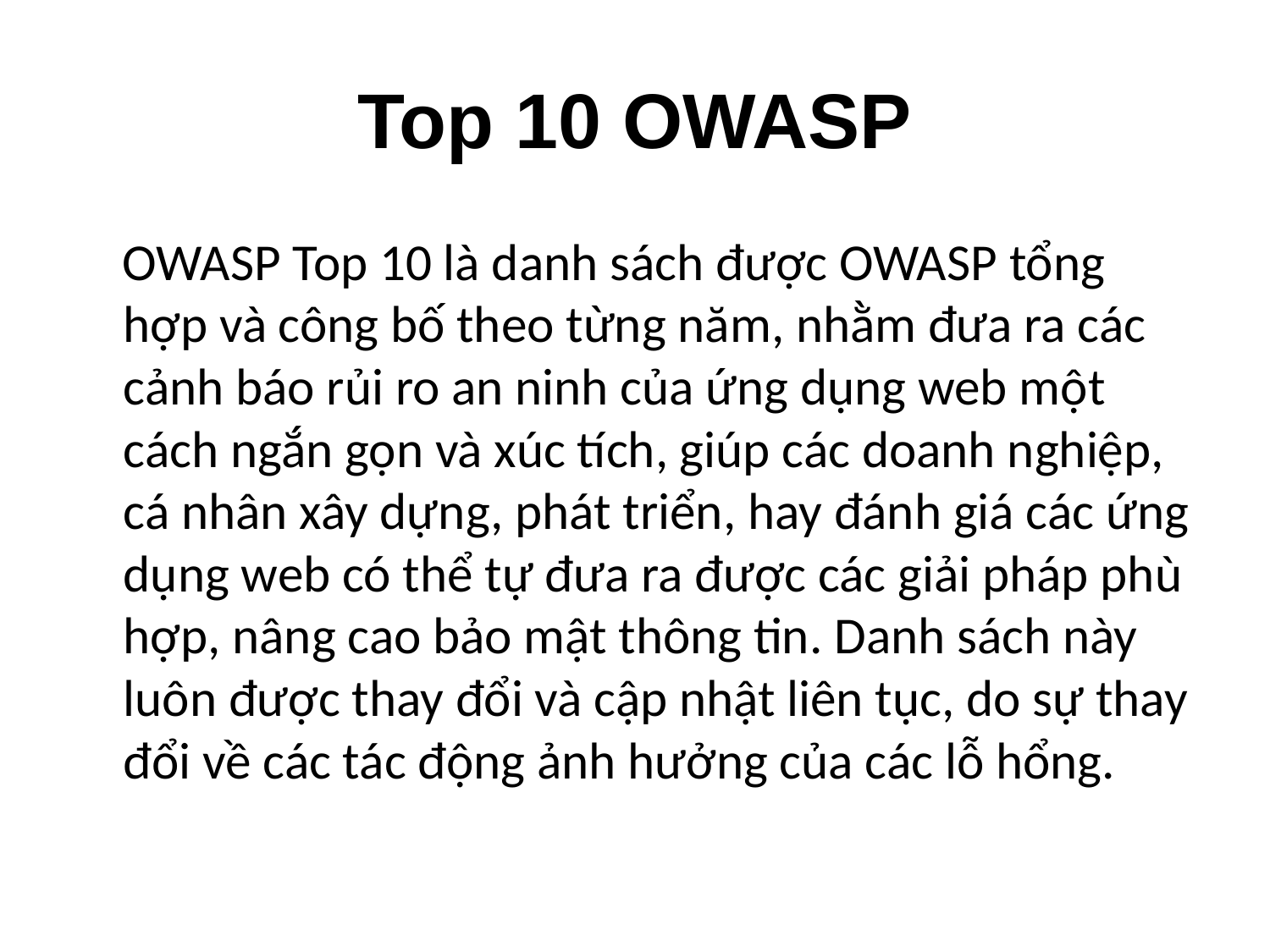

# Top 10 OWASP
    OWASP Top 10 là danh sách được OWASP tổng hợp và công bố theo từng năm, nhằm đưa ra các cảnh báo rủi ro an ninh của ứng dụng web một cách ngắn gọn và xúc tích, giúp các doanh nghiệp, cá nhân xây dựng, phát triển, hay đánh giá các ứng dụng web có thể tự đưa ra được các giải pháp phù hợp, nâng cao bảo mật thông tin. Danh sách này luôn được thay đổi và cập nhật liên tục, do sự thay đổi về các tác động ảnh hưởng của các lỗ hổng.